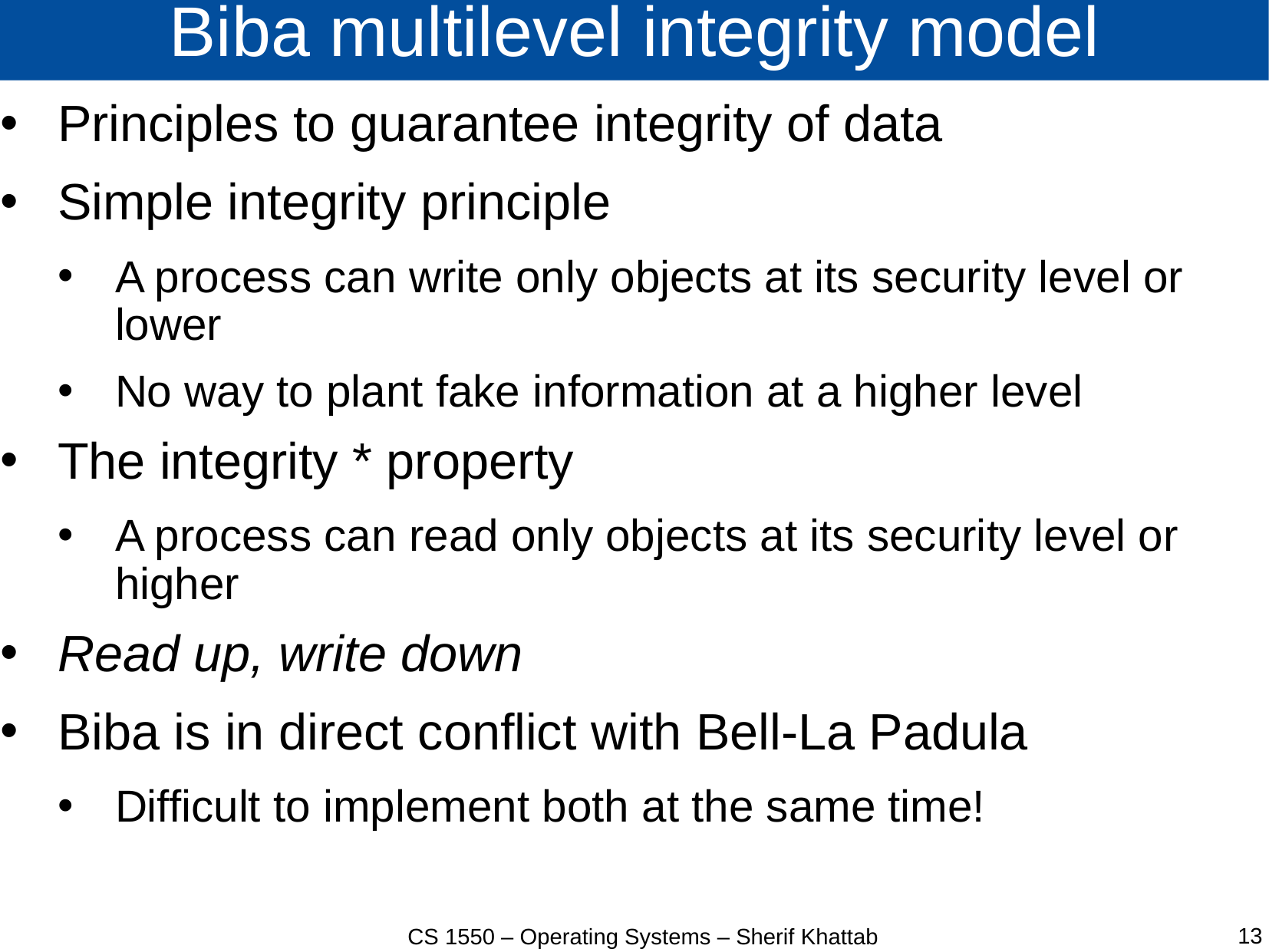

# Biba multilevel integrity model
Principles to guarantee integrity of data
Simple integrity principle
A process can write only objects at its security level or lower
No way to plant fake information at a higher level
The integrity * property
A process can read only objects at its security level or higher
Read up, write down
Biba is in direct conflict with Bell-La Padula
Difficult to implement both at the same time!
13
CS 1550 – Operating Systems – Sherif Khattab